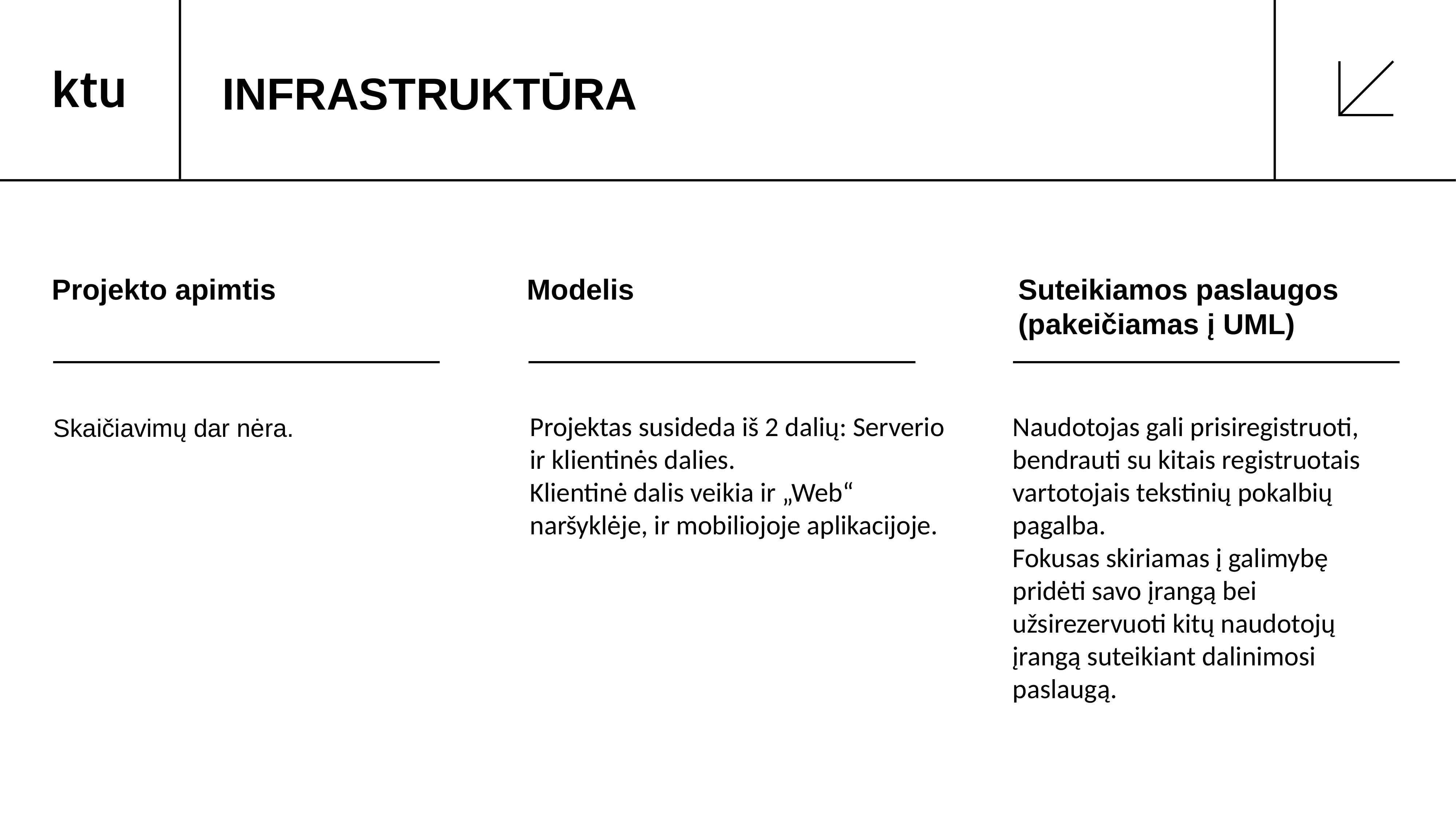

# INFRASTRUKTŪRA
Projekto apimtis
Modelis
Suteikiamos paslaugos (pakeičiamas į UML)
Skaičiavimų dar nėra.
Projektas susideda iš 2 dalių: Serverio ir klientinės dalies.
Klientinė dalis veikia ir „Web“ naršyklėje, ir mobiliojoje aplikacijoje.

Naudotojas gali prisiregistruoti, bendrauti su kitais registruotais vartotojais tekstinių pokalbių pagalba.
Fokusas skiriamas į galimybę pridėti savo įrangą bei užsirezervuoti kitų naudotojų įrangą suteikiant dalinimosi paslaugą.